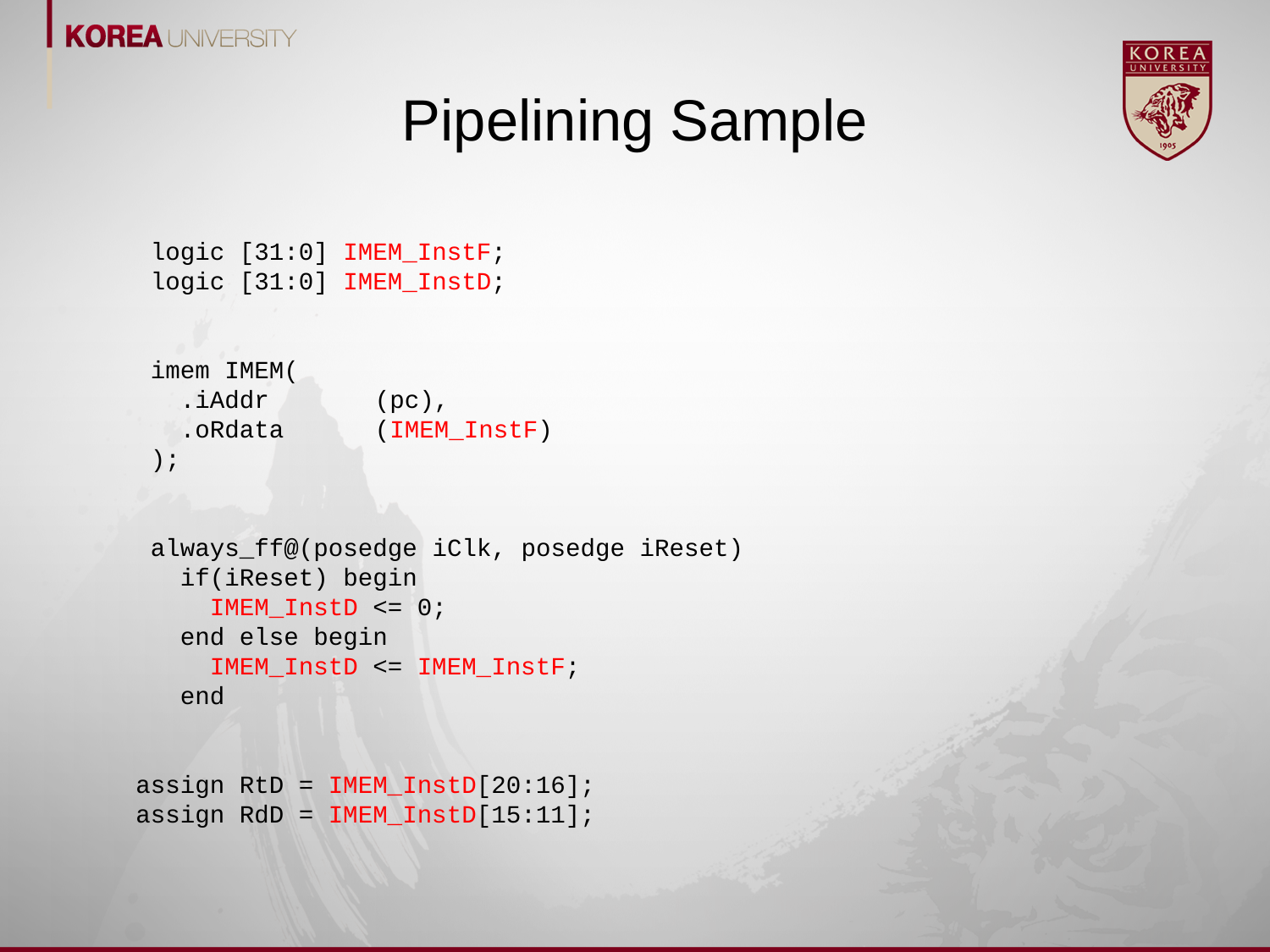

# Pipelining Sample
  logic [31:0] IMEM_InstF;
  logic [31:0] IMEM_InstD;

  imem IMEM(
    .iAddr	(pc),
    .oRdata	(IMEM_InstF)
  );

  always_ff@(posedge iClk, posedge iReset)
    if(iReset) begin
      IMEM_InstD <= 0;
    end else begin
      IMEM_InstD <= IMEM_InstF;
    end

 assign RtD = IMEM_InstD[20:16];
 assign RdD = IMEM_InstD[15:11];